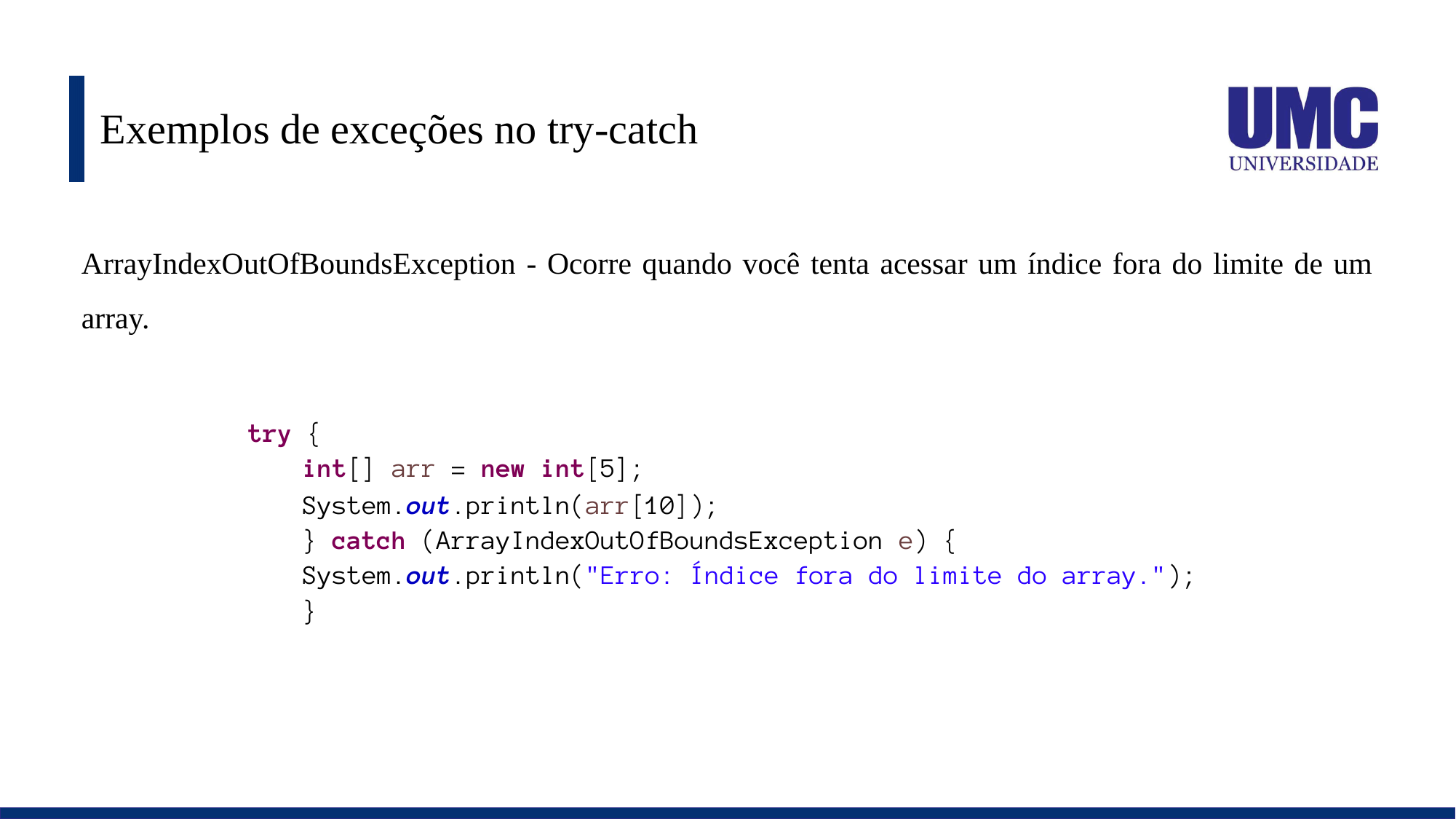

# Exemplos de exceções no try-catch
ArrayIndexOutOfBoundsException - Ocorre quando você tenta acessar um índice fora do limite de um array.
try {
int[] arr = new int[5];
System.out.println(arr[10]);
} catch (ArrayIndexOutOfBoundsException e) {
System.out.println("Erro: Índice fora do limite do array.");
}